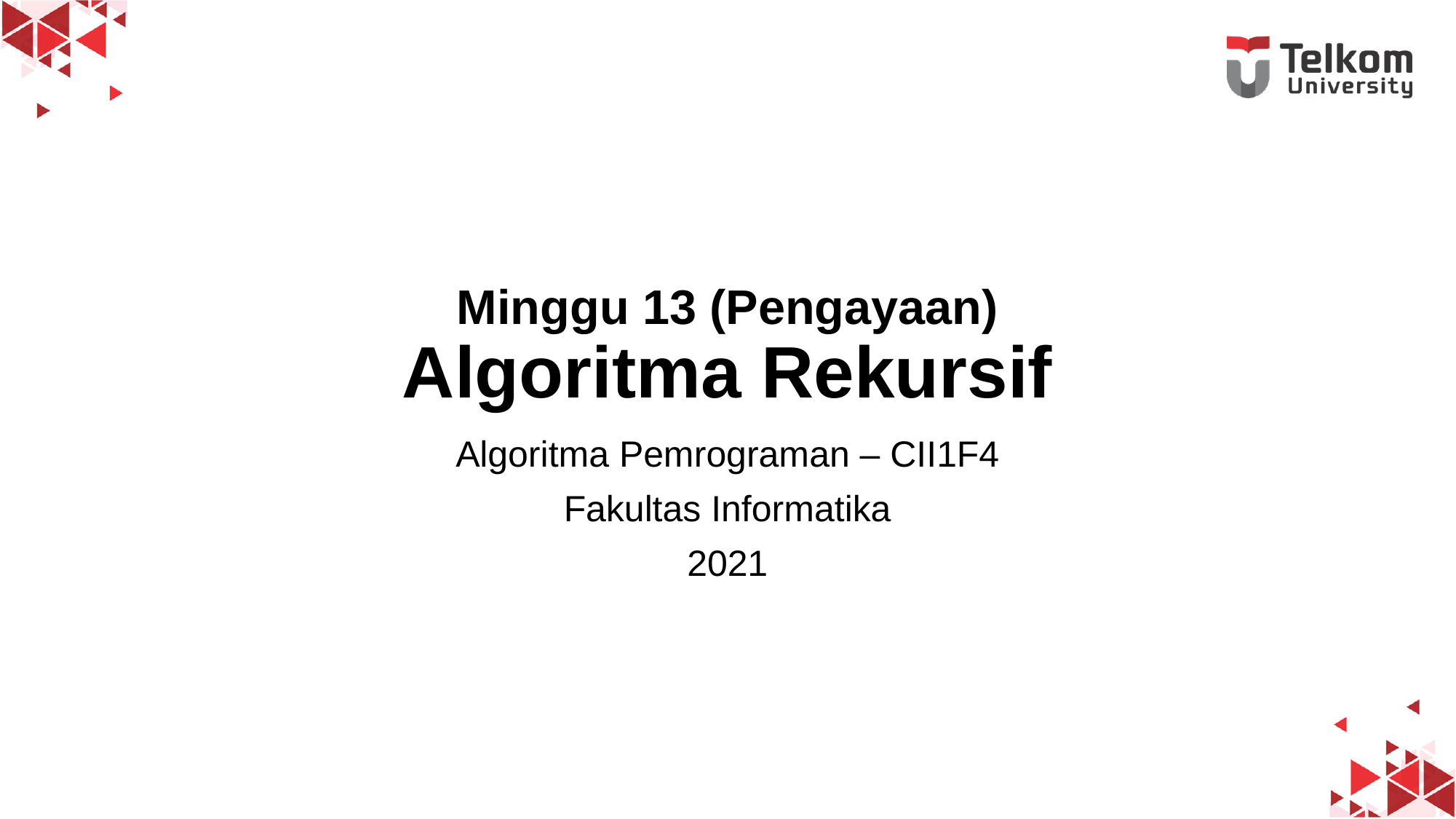

# Minggu 13 (Pengayaan) Algoritma Rekursif
Algoritma Pemrograman – CII1F4
Fakultas Informatika
2021